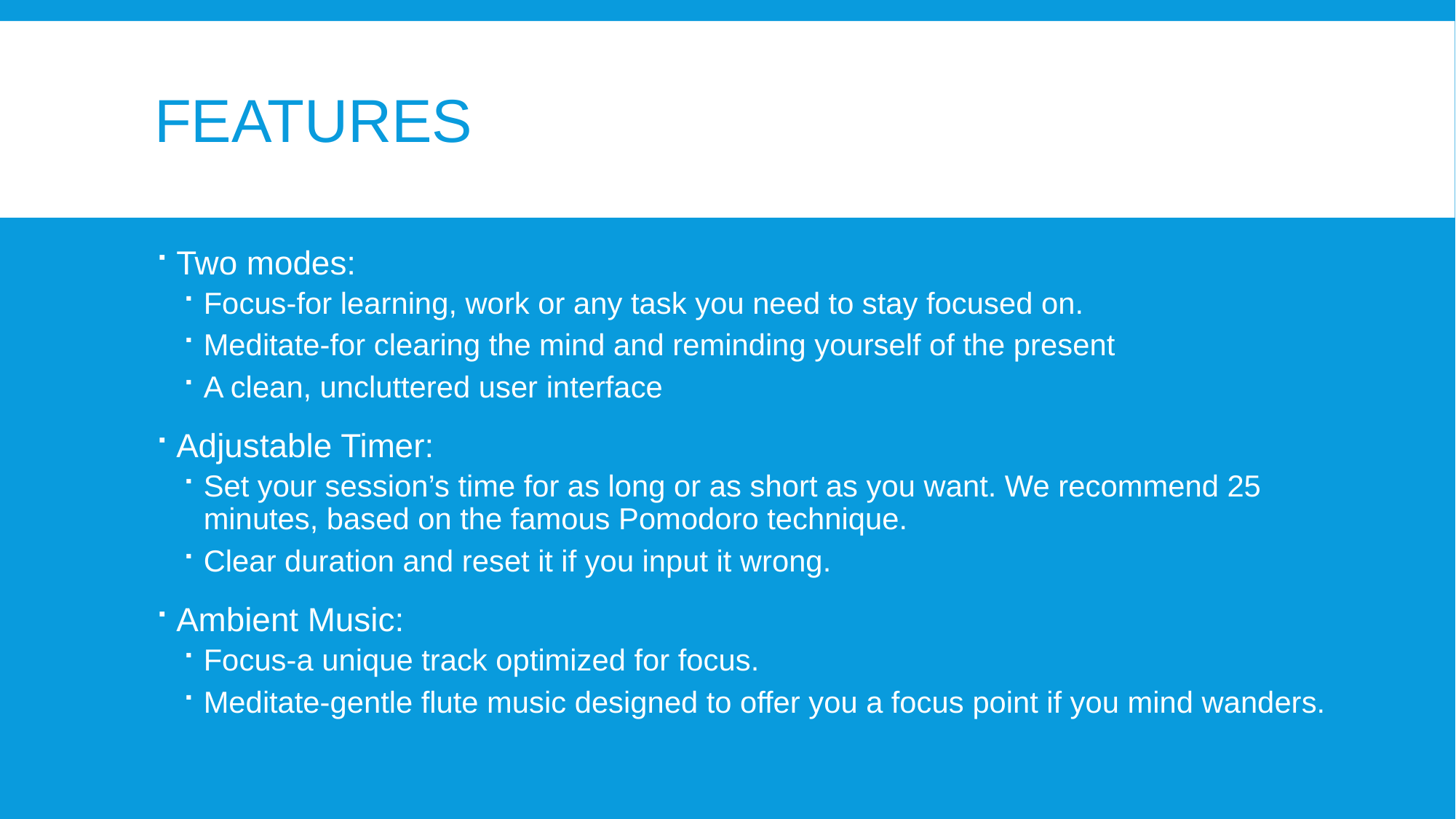

# Features
Two modes:
Focus-for learning, work or any task you need to stay focused on.
Meditate-for clearing the mind and reminding yourself of the present
A clean, uncluttered user interface
Adjustable Timer:
Set your session’s time for as long or as short as you want. We recommend 25 minutes, based on the famous Pomodoro technique.
Clear duration and reset it if you input it wrong.
Ambient Music:
Focus-a unique track optimized for focus.
Meditate-gentle flute music designed to offer you a focus point if you mind wanders.